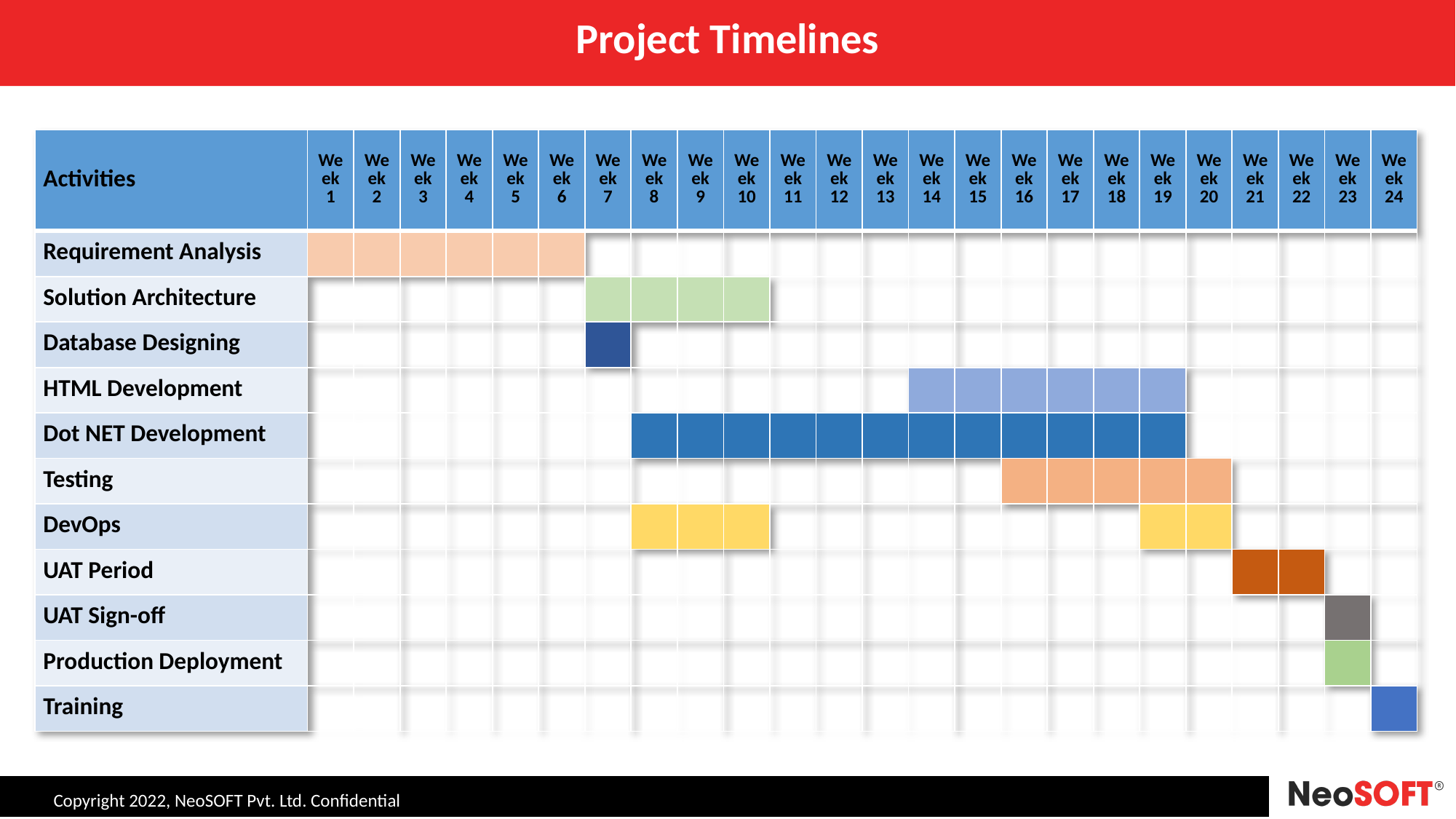

# Project Timelines
| Activities | Week 1 | Week 2 | Week 3 | Week 4 | Week 5 | Week 6 | Week 7 | Week 8 | Week 9 | Week 10 | Week 11 | Week 12 | Week 13 | Week 14 | Week 15 | Week 16 | Week 17 | Week 18 | Week 19 | Week 20 | Week 21 | Week 22 | Week 23 | Week 24 |
| --- | --- | --- | --- | --- | --- | --- | --- | --- | --- | --- | --- | --- | --- | --- | --- | --- | --- | --- | --- | --- | --- | --- | --- | --- |
| Requirement Analysis |  |  |  |  |  |  |  |  |  |  |  |  |  |  |  |  |  |  |  |  |  |  |  |  |
| Solution Architecture |  |  |  |  |  |  |  |  |  |  |  |  |  |  |  |  |  |  |  |  |  |  |  |  |
| Database Designing |  |  |  |  |  |  |  |  |  |  |  |  |  |  |  |  |  |  |  |  |  |  |  |  |
| HTML Development |  |  |  |  |  |  |  |  |  |  |  |  |  |  |  |  |  |  |  |  |  |  |  |  |
| Dot NET Development |  |  |  |  |  |  |  |  |  |  |  |  |  |  |  |  |  |  |  |  |  |  |  |  |
| Testing |  |  |  |  |  |  |  |  |  |  |  |  |  |  |  |  |  |  |  |  |  |  |  |  |
| DevOps |  |  |  |  |  |  |  |  |  |  |  |  |  |  |  |  |  |  |  |  |  |  |  |  |
| UAT Period |  |  |  |  |  |  |  |  |  |  |  |  |  |  |  |  |  |  |  |  |  |  |  |  |
| UAT Sign-off |  |  |  |  |  |  |  |  |  |  |  |  |  |  |  |  |  |  |  |  |  |  |  |  |
| Production Deployment |  |  |  |  |  |  |  |  |  |  |  |  |  |  |  |  |  |  |  |  |  |  |  |  |
| Training |  |  |  |  |  |  |  |  |  |  |  |  |  |  |  |  |  |  |  |  |  |  |  |  |
11
Copyright 2022, NeoSOFT Pvt. Ltd. Confidential